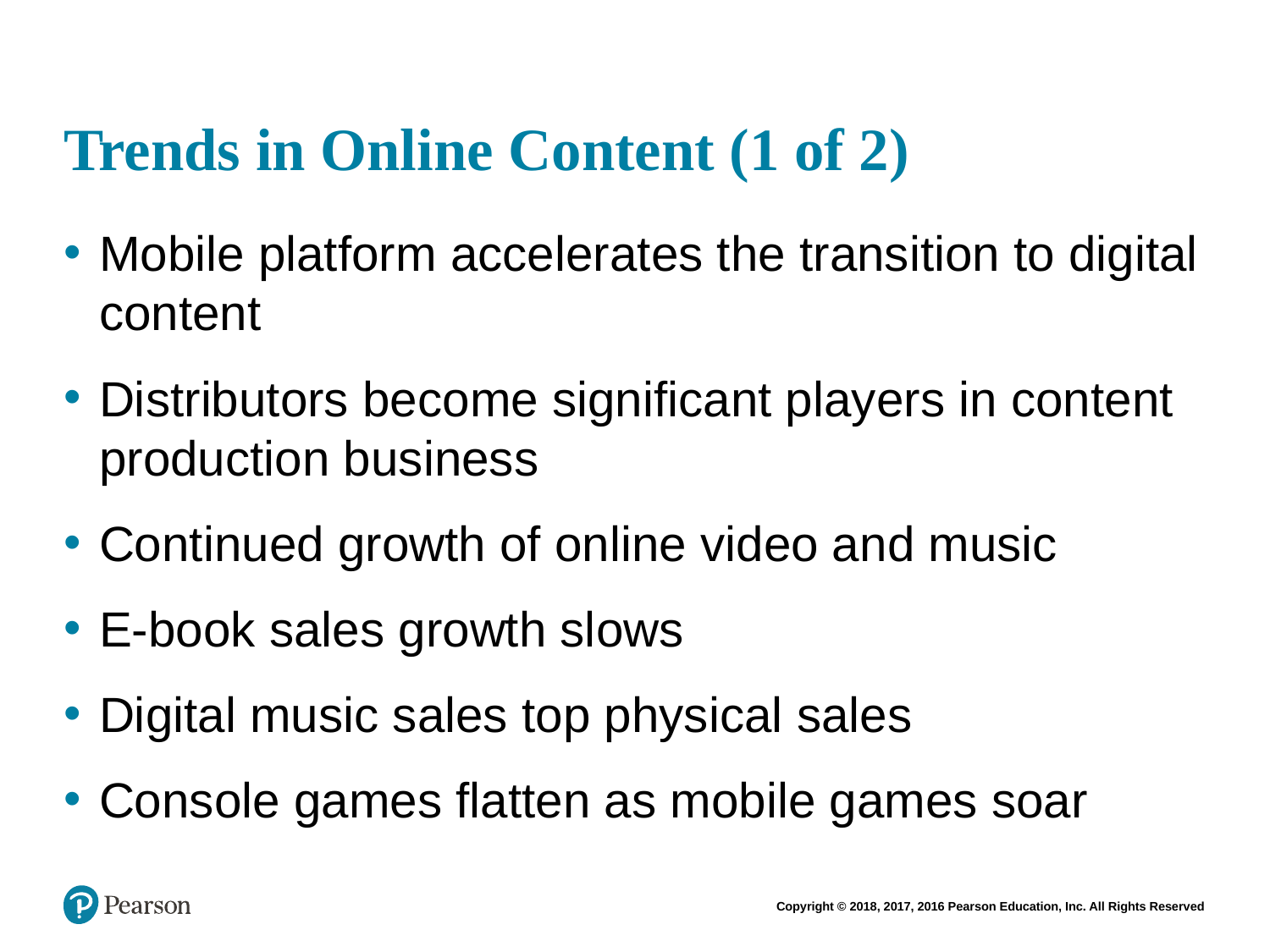

# Trends in Online Content (1 of 2)
Mobile platform accelerates the transition to digital content
Distributors become significant players in content production business
Continued growth of online video and music
E-book sales growth slows
Digital music sales top physical sales
Console games flatten as mobile games soar